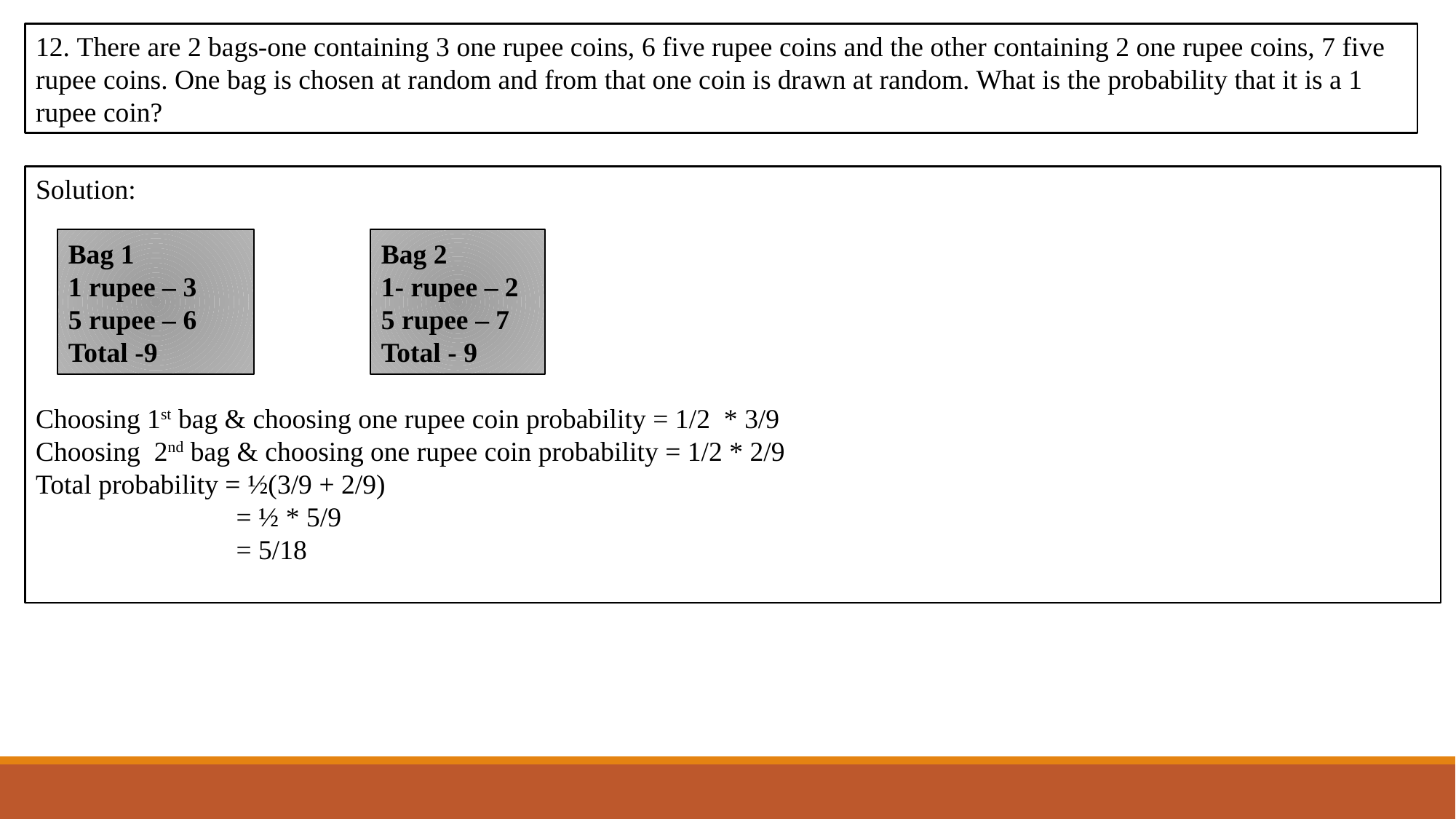

12. There are 2 bags-one containing 3 one rupee coins, 6 five rupee coins and the other containing 2 one rupee coins, 7 five rupee coins. One bag is chosen at random and from that one coin is drawn at random. What is the probability that it is a 1 rupee coin?
Solution:

Choosing 1st bag & choosing one rupee coin probability = 1/2  * 3/9
Choosing  2nd bag & choosing one rupee coin probability = 1/2 * 2/9
Total probability = ½(3/9 + 2/9)
                             = ½ * 5/9
                             = 5/18

Bag 1
1 rupee – 3
5 rupee – 6
Total -9

Bag 2
1- rupee – 2
5 rupee – 7
Total - 9